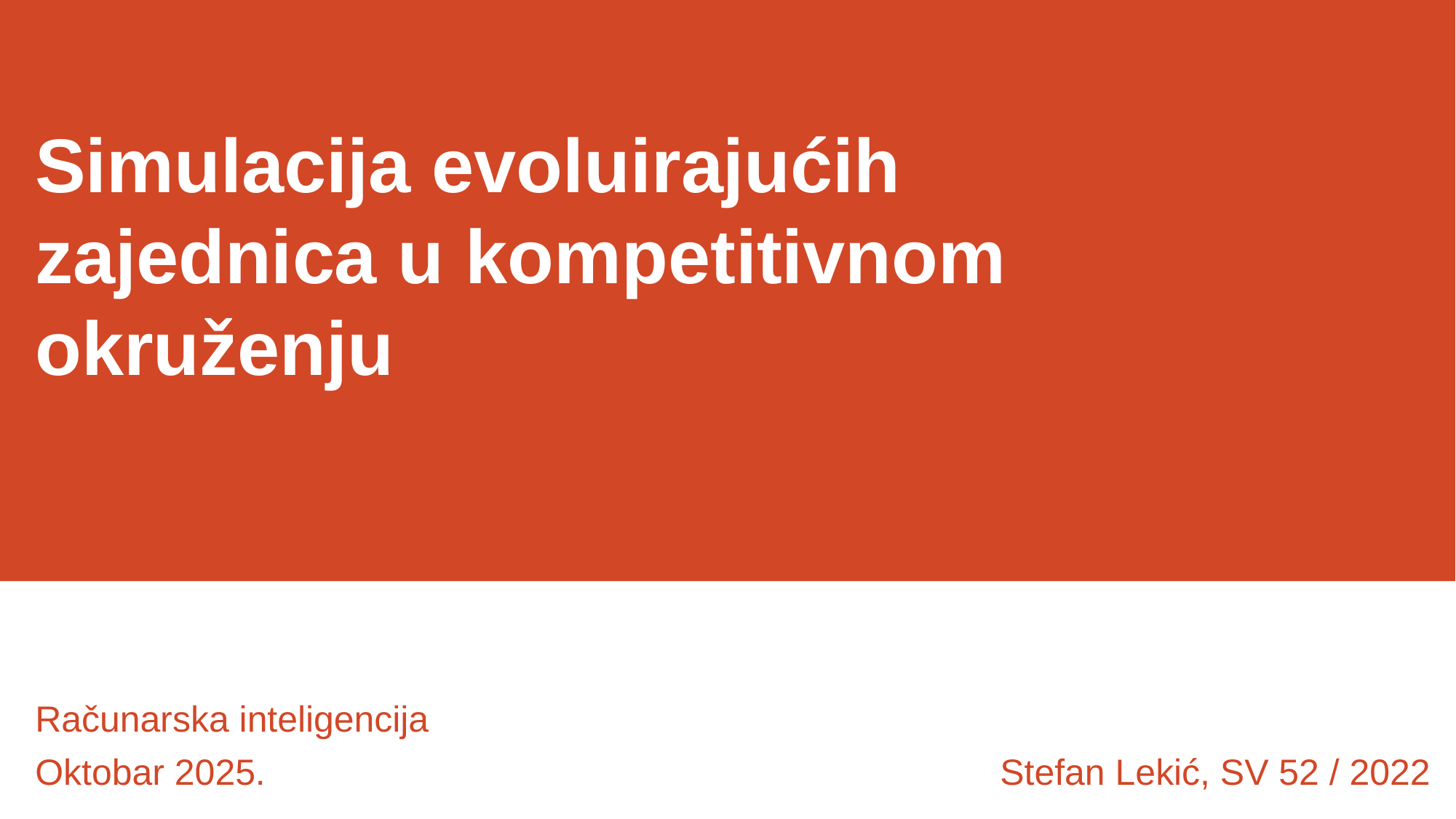

# Simulacija evoluirajućih zajednica u kompetitivnom okruženju
Stefan Lekić, SV 52 / 2022
Računarska inteligencija
Oktobar 2025.